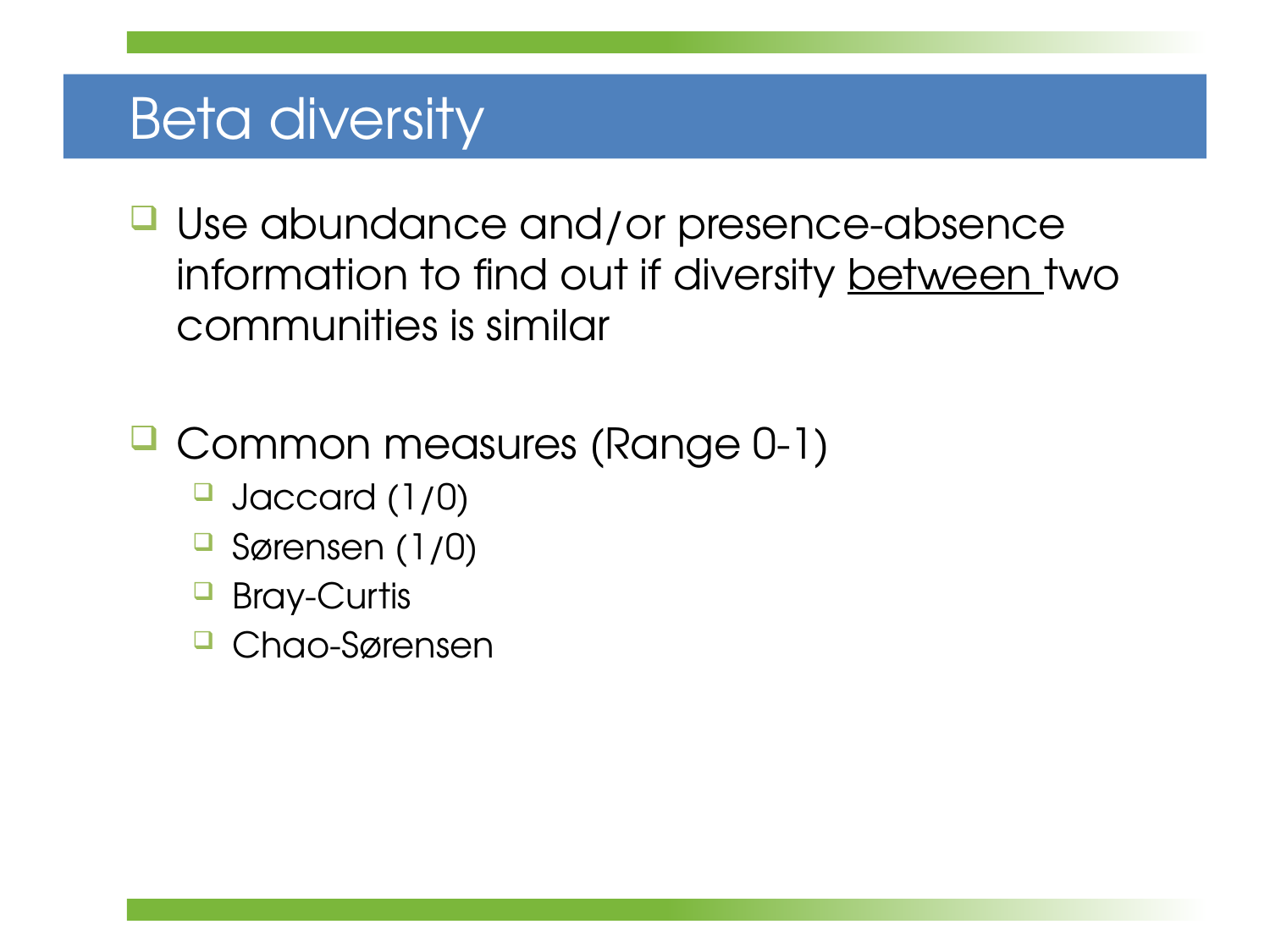

# Beta diversity
Use abundance and/or presence-absence information to find out if diversity between two communities is similar

Common measures (Range 0-1)
Jaccard (1/0)
Sørensen (1/0)
Bray-Curtis
Chao-Sørensen